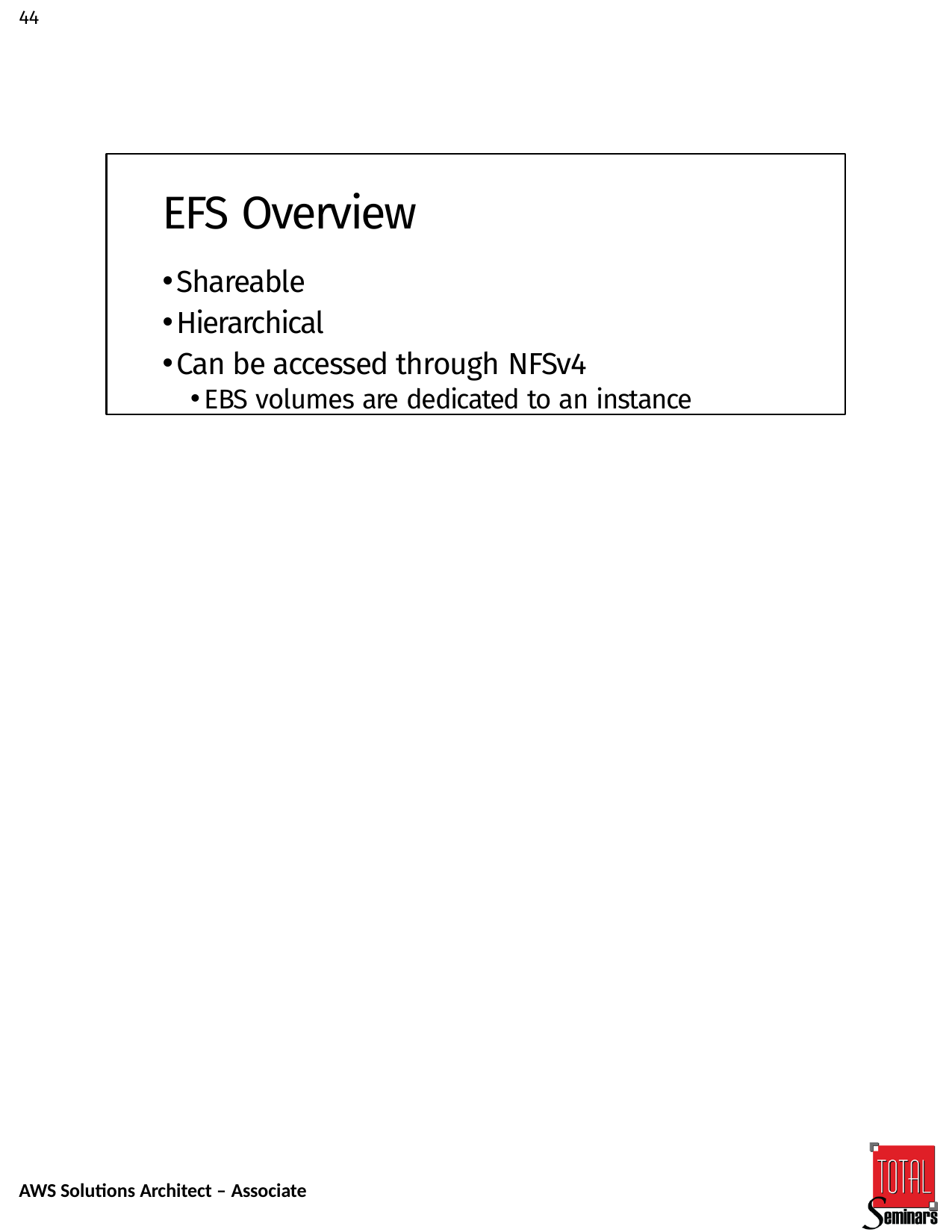

44
EFS Overview
Shareable
Hierarchical
Can be accessed through NFSv4
EBS volumes are dedicated to an instance
AWS Solutions Architect – Associate